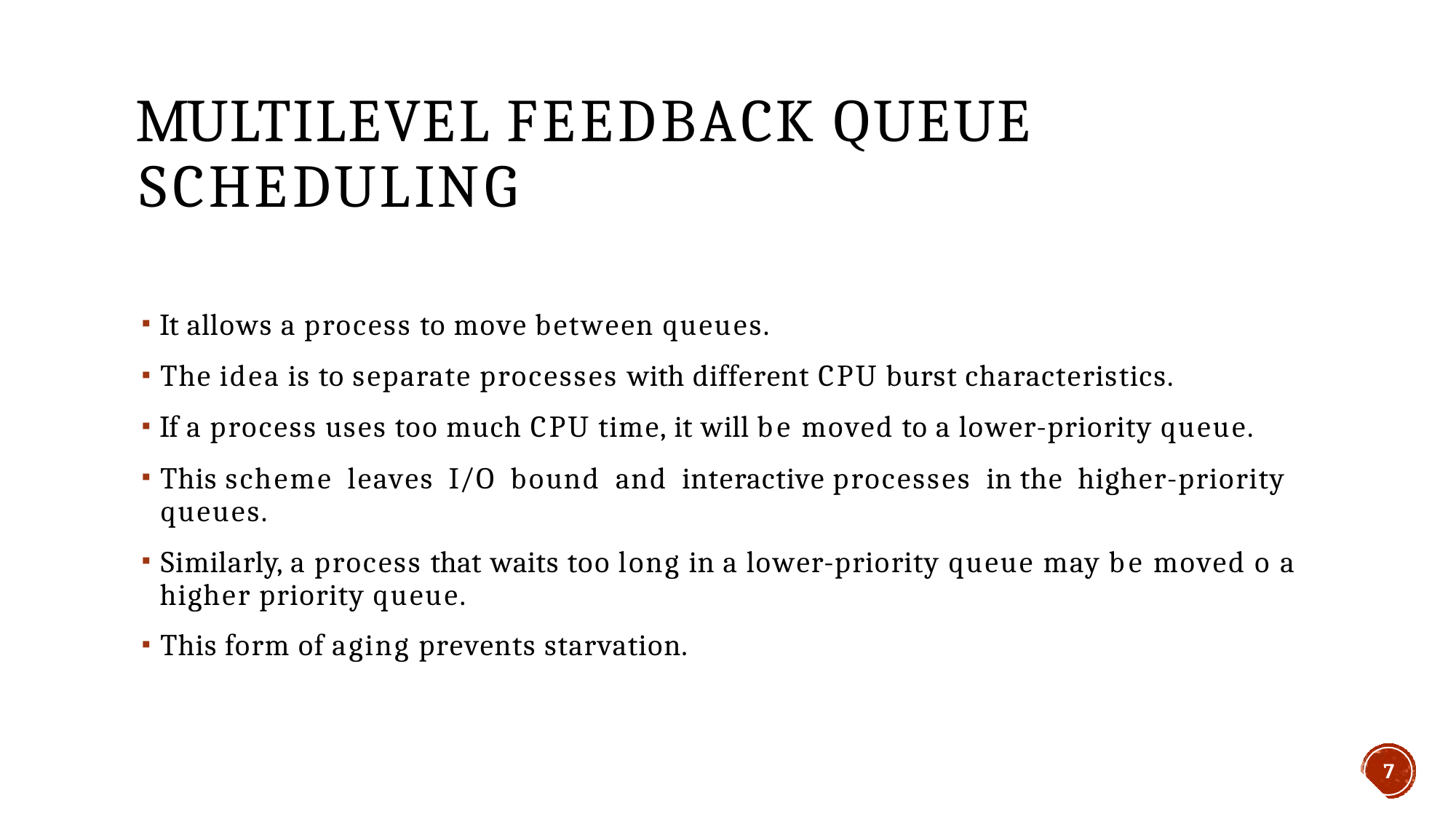

# MULTILEVEL FEEDBACK QUEUE  SCHEDULING
It allows a process to move between queues.
The idea is to separate processes with different CPU burst characteristics.
If a process uses too much CPU time, it will be moved to a lower-priority queue.
This scheme leaves I/O bound and interactive processes in the higher-priority  queues.
Similarly, a process that waits too long in a lower-priority queue may be moved o a  higher priority queue.
This form of aging prevents starvation.
7